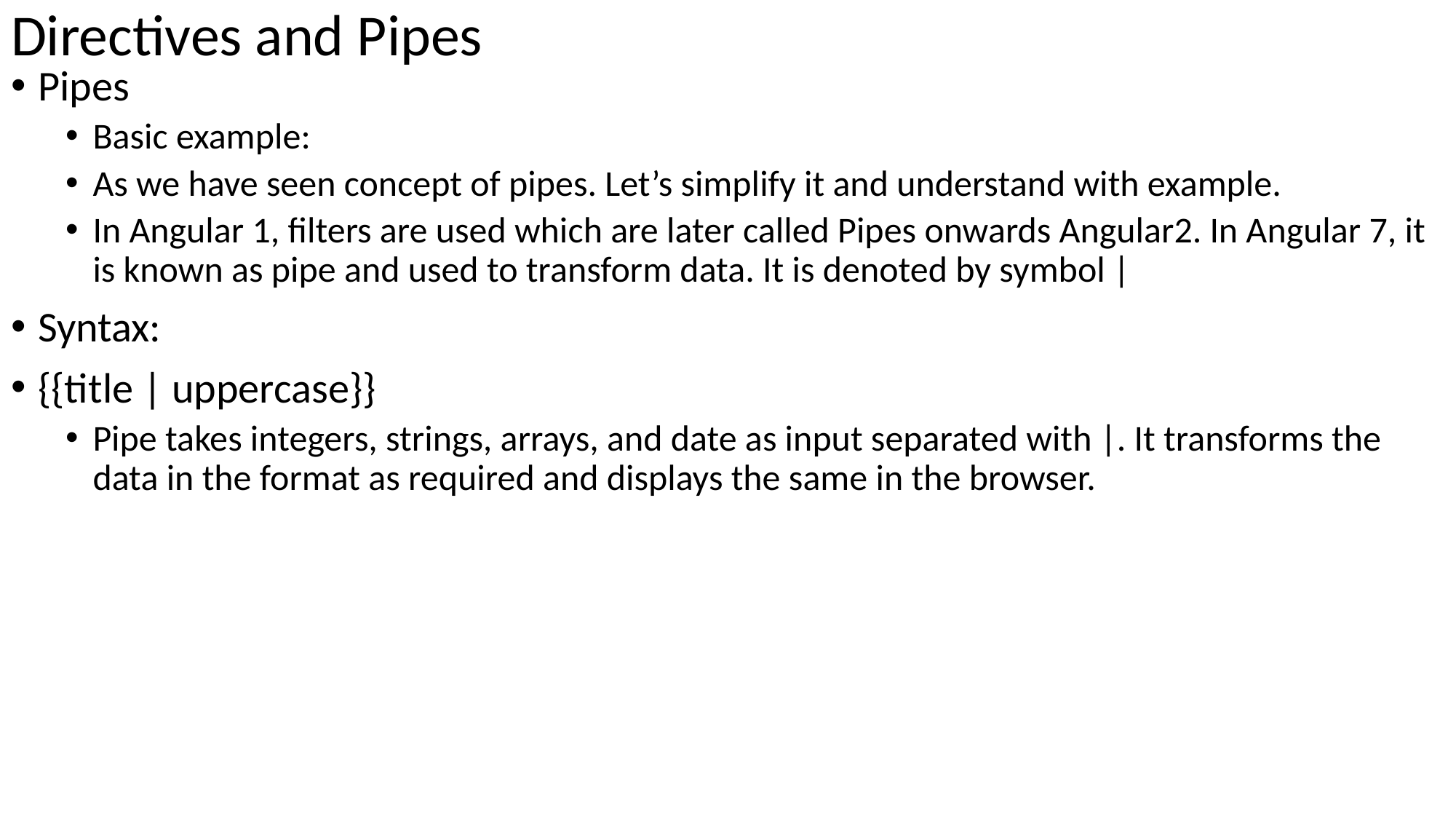

# Directives and Pipes
Pipes
Basic example:
As we have seen concept of pipes. Let’s simplify it and understand with example.
In Angular 1, filters are used which are later called Pipes onwards Angular2. In Angular 7, it is known as pipe and used to transform data. It is denoted by symbol |
Syntax:
{{title | uppercase}}
Pipe takes integers, strings, arrays, and date as input separated with |. It transforms the data in the format as required and displays the same in the browser.